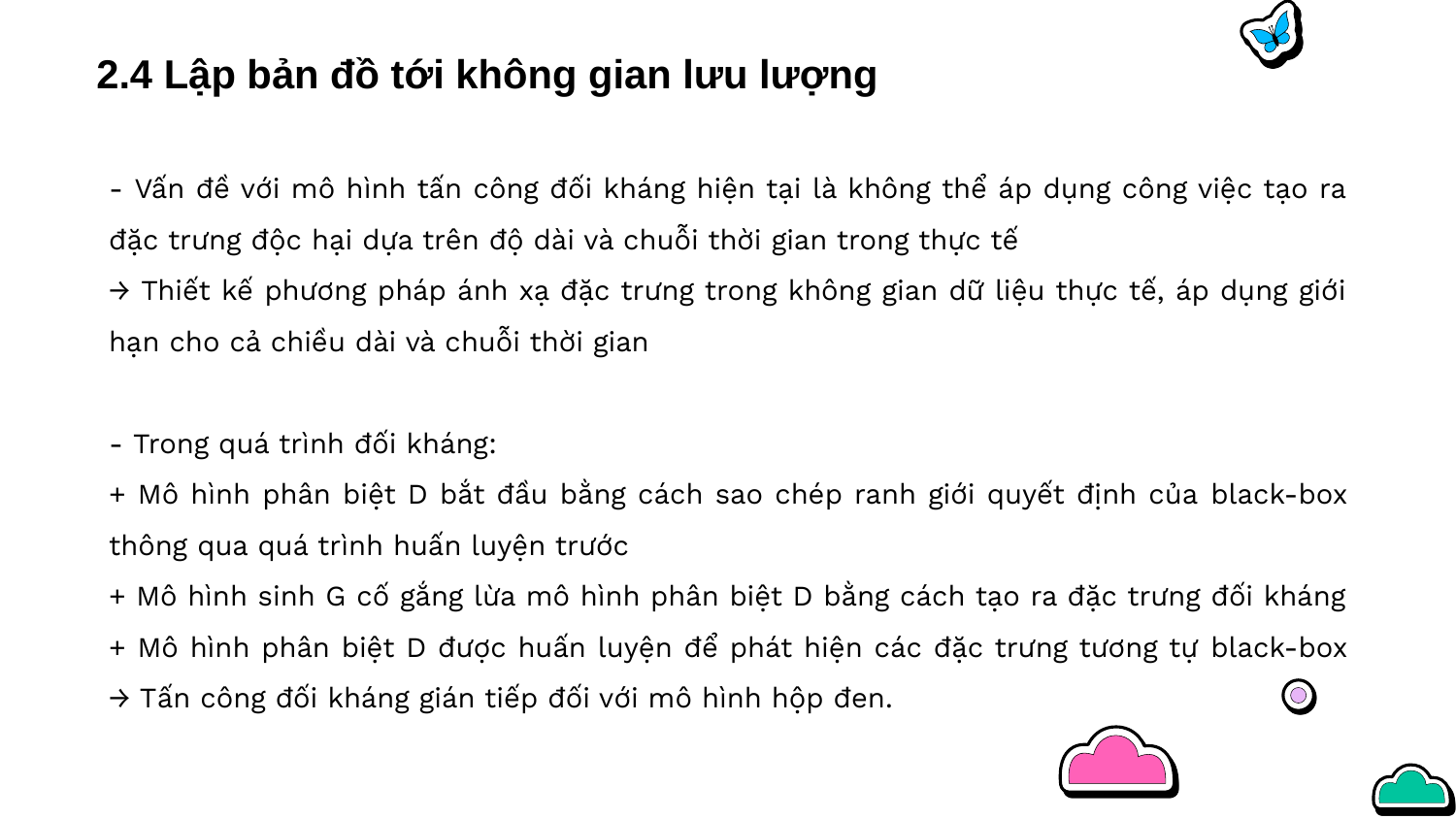

# 2.4 Lập bản đồ tới không gian lưu lượng
- Vấn đề với mô hình tấn công đối kháng hiện tại là không thể áp dụng công việc tạo ra đặc trưng độc hại dựa trên độ dài và chuỗi thời gian trong thực tế
→ Thiết kế phương pháp ánh xạ đặc trưng trong không gian dữ liệu thực tế, áp dụng giới hạn cho cả chiều dài và chuỗi thời gian

- Trong quá trình đối kháng:
+ Mô hình phân biệt D bắt đầu bằng cách sao chép ranh giới quyết định của black-box thông qua quá trình huấn luyện trước
+ Mô hình sinh G cố gắng lừa mô hình phân biệt D bằng cách tạo ra đặc trưng đối kháng + Mô hình phân biệt D được huấn luyện để phát hiện các đặc trưng tương tự black-box → Tấn công đối kháng gián tiếp đối với mô hình hộp đen.